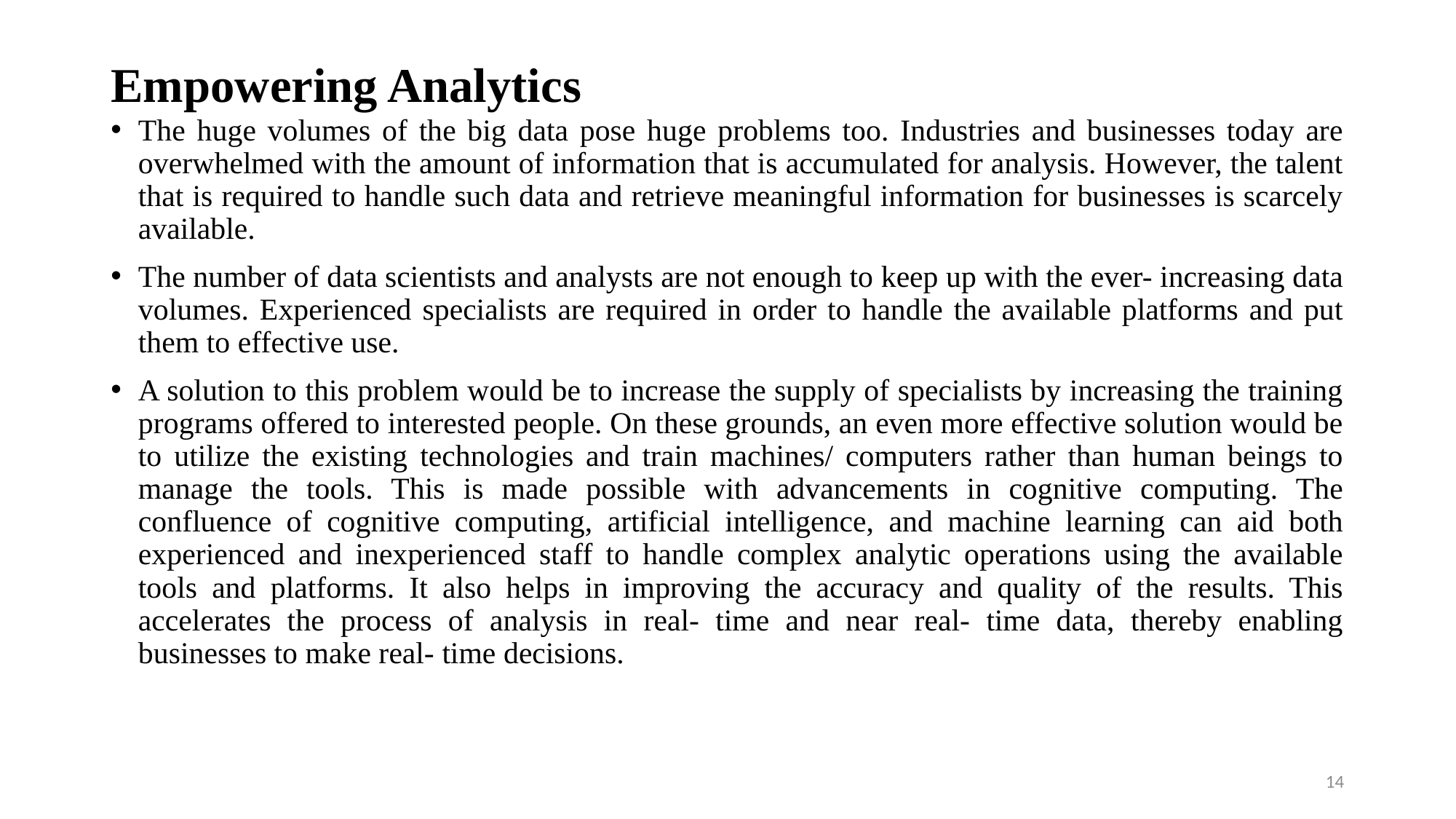

# Empowering Analytics
The huge volumes of the big data pose huge problems too. Industries and businesses today are overwhelmed with the amount of information that is accumulated for analysis. However, the talent that is required to handle such data and retrieve meaningful information for businesses is scarcely available.
The number of data scientists and analysts are not enough to keep up with the ever- increasing data volumes. Experienced specialists are required in order to handle the available platforms and put them to effective use.
A solution to this problem would be to increase the supply of specialists by increasing the training programs offered to interested people. On these grounds, an even more effective solution would be to utilize the existing technologies and train machines/ computers rather than human beings to manage the tools. This is made possible with advancements in cognitive computing. The confluence of cognitive computing, artificial intelligence, and machine learning can aid both experienced and inexperienced staff to handle complex analytic operations using the available tools and platforms. It also helps in improving the accuracy and quality of the results. This accelerates the process of analysis in real- time and near real- time data, thereby enabling businesses to make real- time decisions.
14